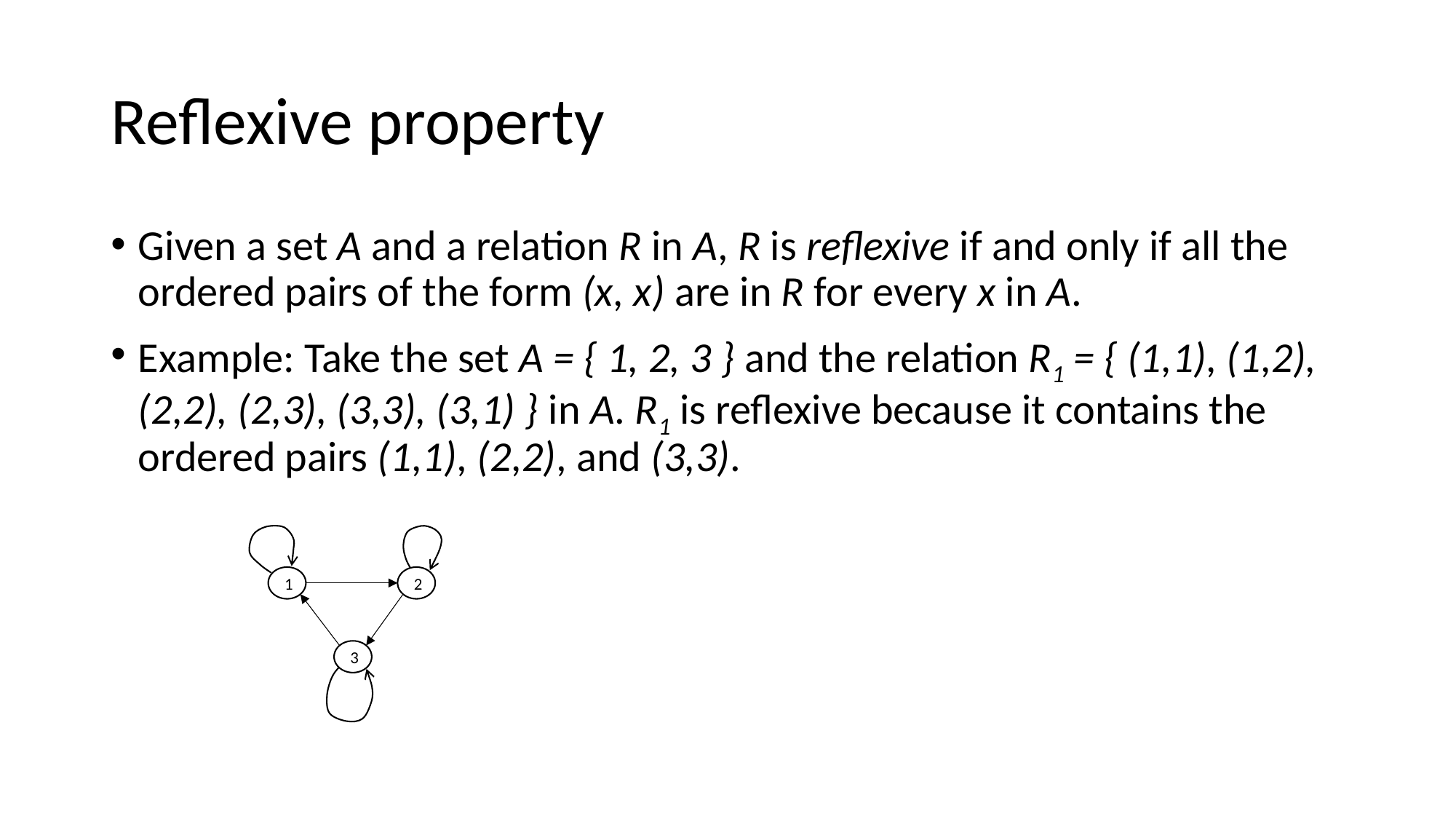

# Reflexive property
Given a set A and a relation R in A, R is reflexive if and only if all the ordered pairs of the form (x, x) are in R for every x in A.
Example: Take the set A = { 1, 2, 3 } and the relation R1 = { (1,1), (1,2), (2,2), (2,3), (3,3), (3,1) } in A. R1 is reflexive because it contains the ordered pairs (1,1), (2,2), and (3,3).

1
2
3